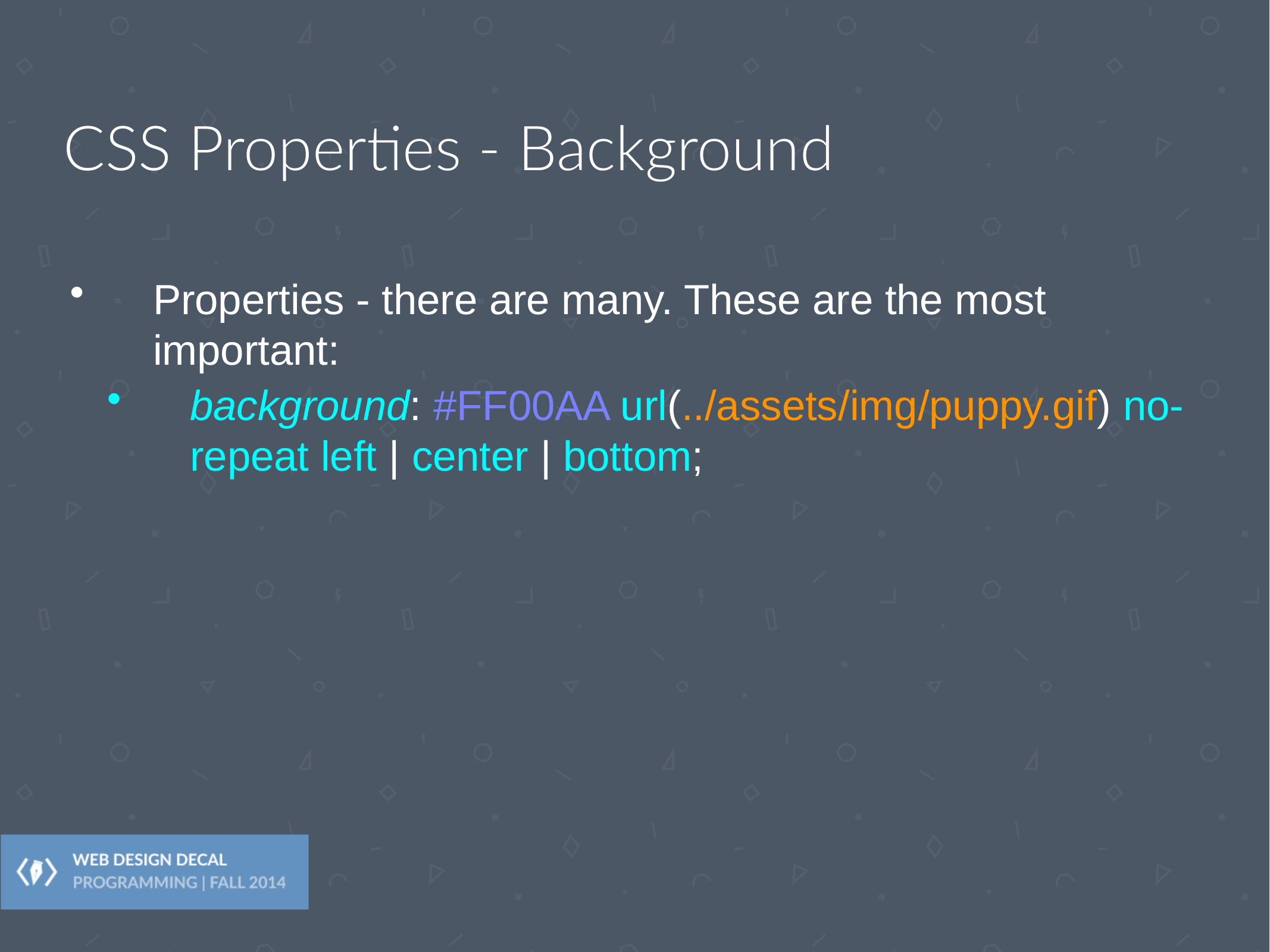

# CSS Properties - Background
Properties - there are many. These are the most important:
background: #FF00AA url(../assets/img/puppy.gif) no-repeat left | center | bottom;